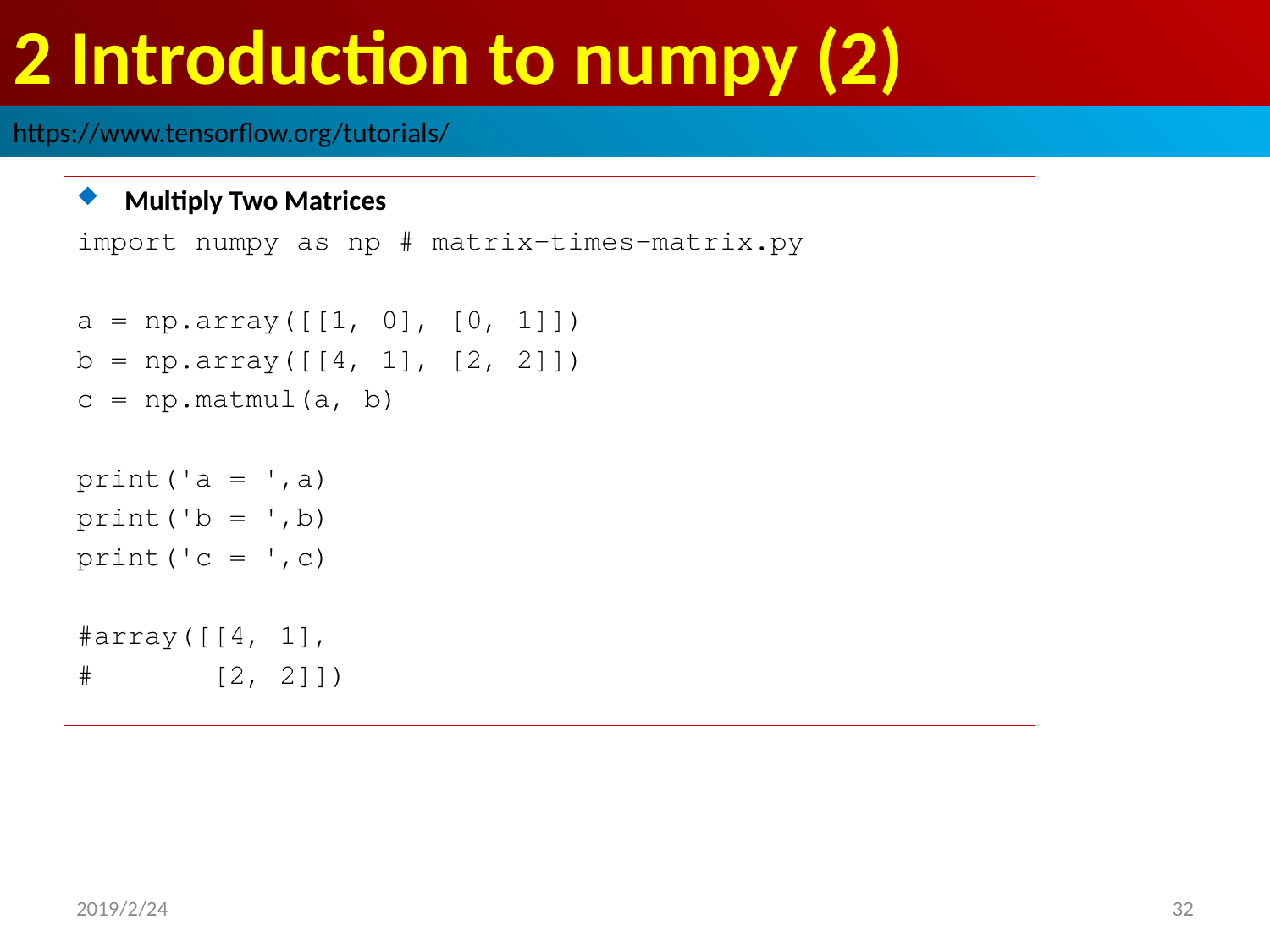

# 2 Introduction to numpy (2)
https://www.tensorflow.org/tutorials/
Multiply Two Matrices
import numpy as np # matrix-times-matrix.py

a = np.array([[1, 0], [0, 1]])
b = np.array([[4, 1], [2, 2]])
c = np.matmul(a, b)

print('a = ',a)
print('b = ',b)
print('c = ',c)

#array([[4, 1],
#       [2, 2]])
2019/2/24
32